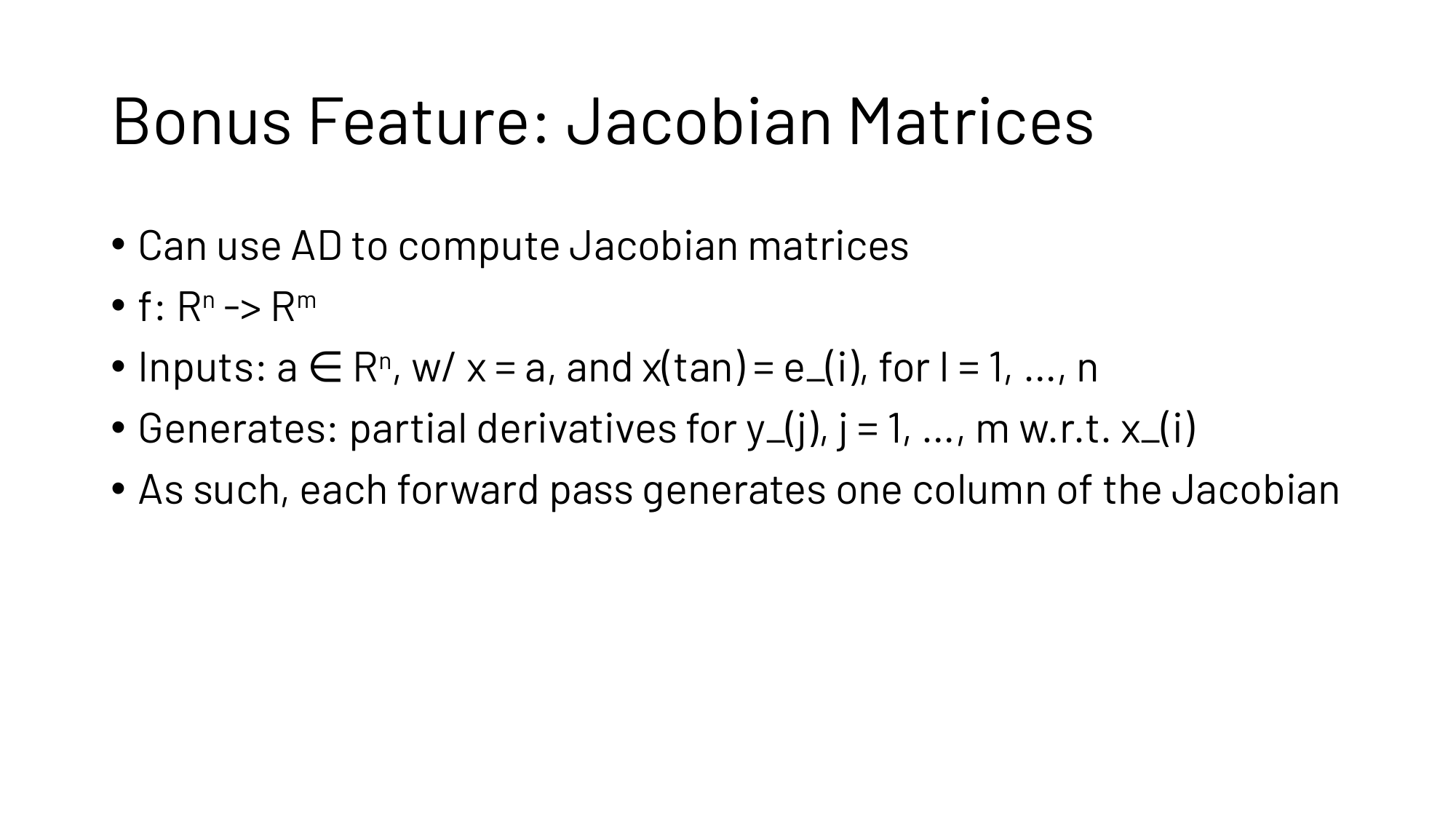

# Bonus Feature: Jacobian Matrices
Can use AD to compute Jacobian matrices
f: Rn -> Rm
Inputs: a ∈ Rn, w/ x = a, and x(tan) = e_(i), for I = 1, …, n
Generates: partial derivatives for y_(j), j = 1, …, m w.r.t. x_(i)
As such, each forward pass generates one column of the Jacobian